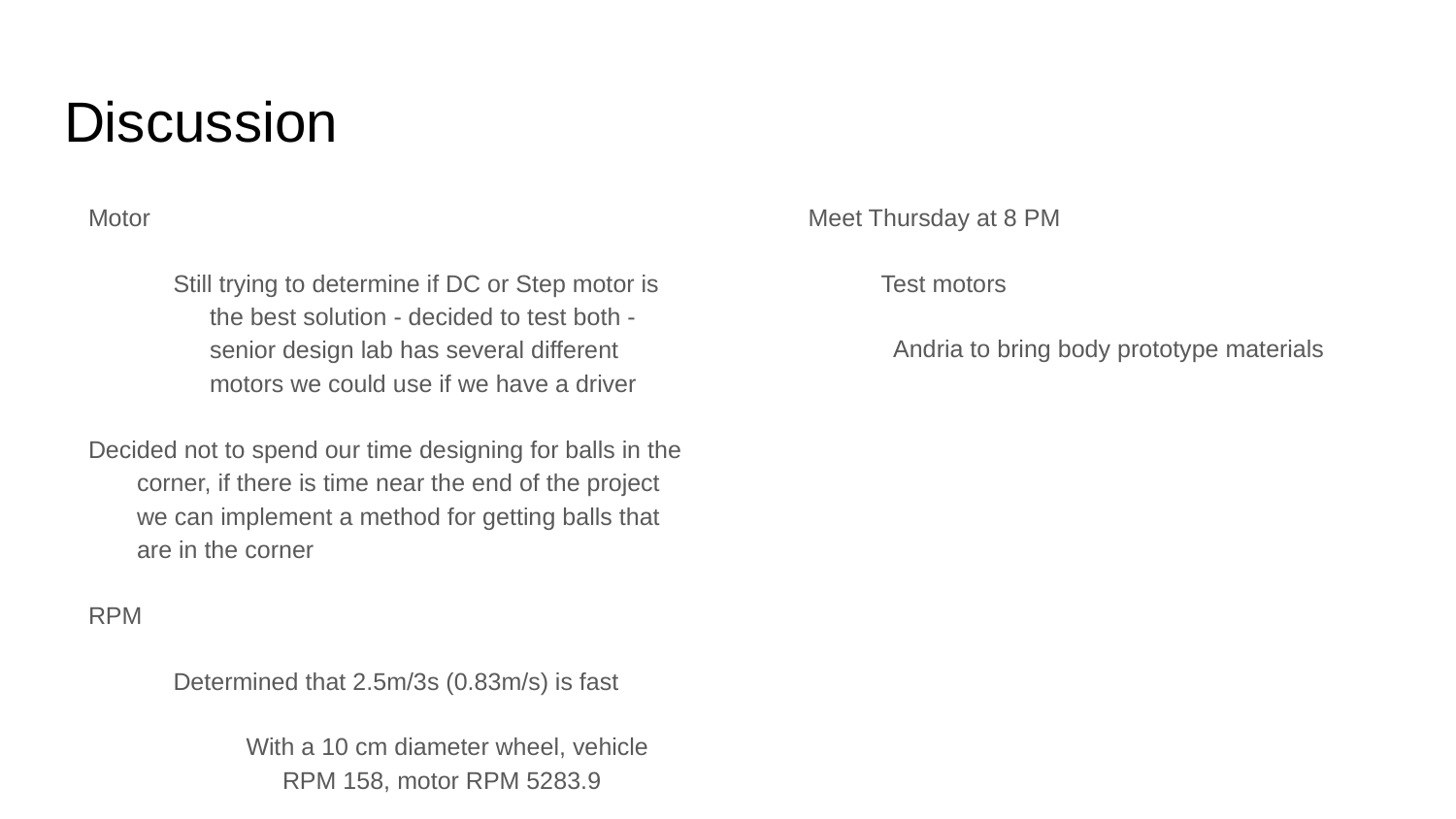

# Discussion
Motor
Still trying to determine if DC or Step motor is the best solution - decided to test both - senior design lab has several different motors we could use if we have a driver
Decided not to spend our time designing for balls in the corner, if there is time near the end of the project we can implement a method for getting balls that are in the corner
RPM
Determined that 2.5m/3s (0.83m/s) is fast
With a 10 cm diameter wheel, vehicle RPM 158, motor RPM 5283.9
Motor rated 5000 step/s = 1500 RPM
Wheels should be 10 cm
Meet Thursday at 8 PM
Test motors
Andria to bring body prototype materials